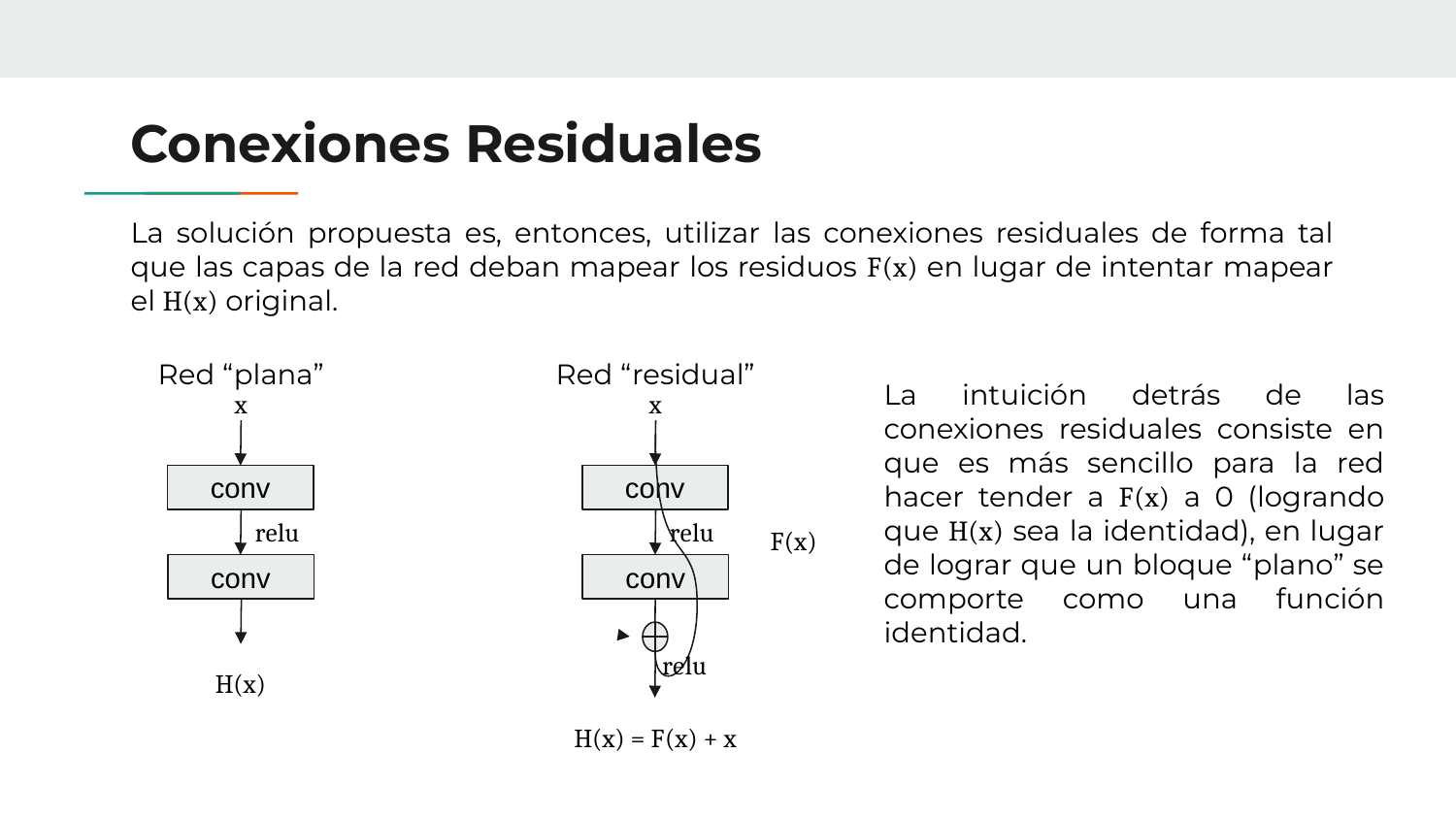

# Conexiones Residuales

La solución propuesta es, entonces, utilizar las conexiones residuales de forma tal que las capas de la red deban mapear los residuos F(x) en lugar de intentar mapear el H(x) original.
Red “plana”
Red “residual”
La intuición detrás de las conexiones residuales consiste en que es más sencillo para la red hacer tender a F(x) a 0 (logrando que H(x) sea la identidad), en lugar de lograr que un bloque “plano” se comporte como una función identidad.
x
x
conv
conv
relu
relu
F(x)
conv
conv

relu
H(x)
H(x) = F(x) + x